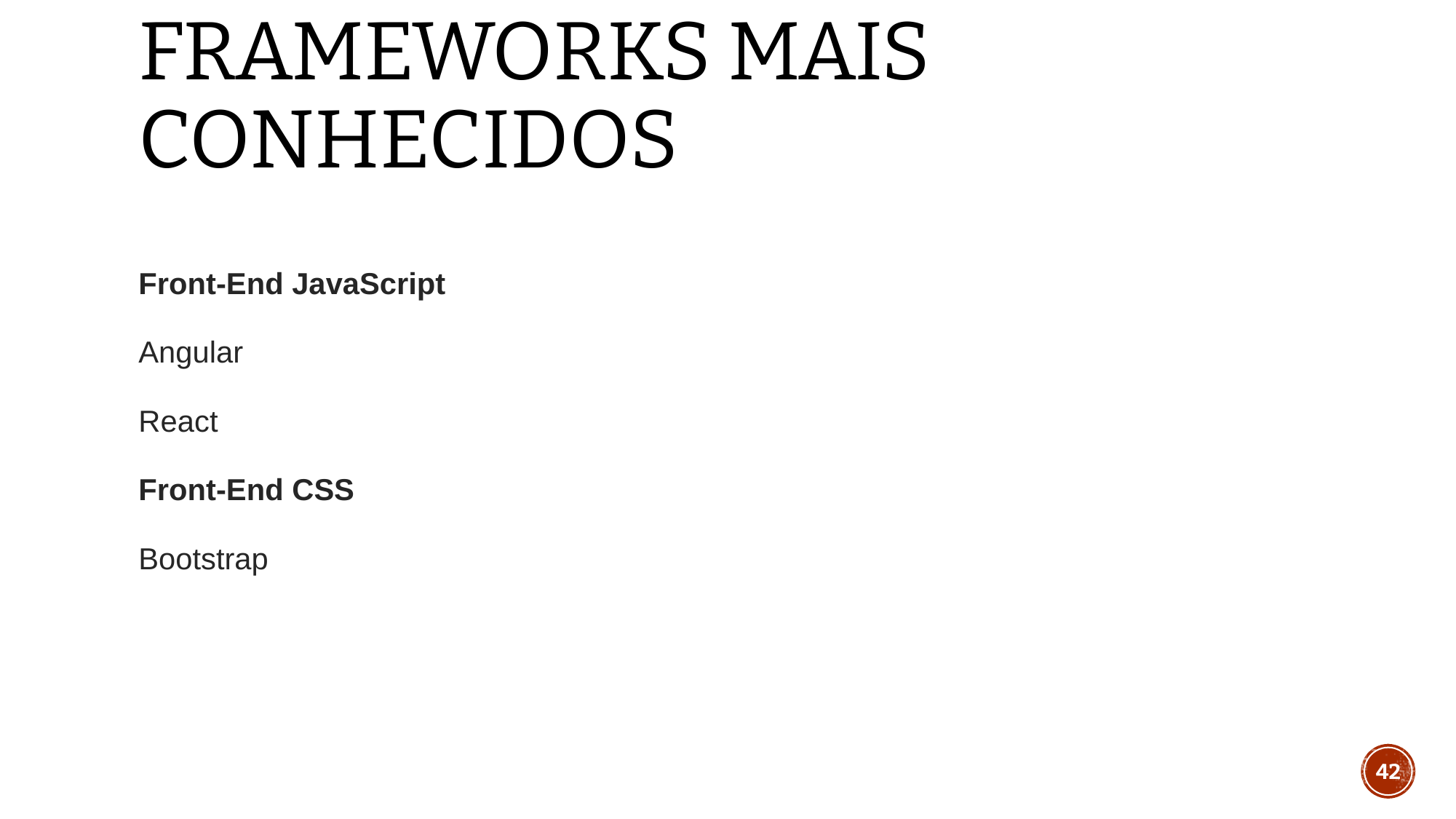

# Frameworks mais conhecidos
Front-End JavaScript
Angular
React
Front-End CSS
Bootstrap

42